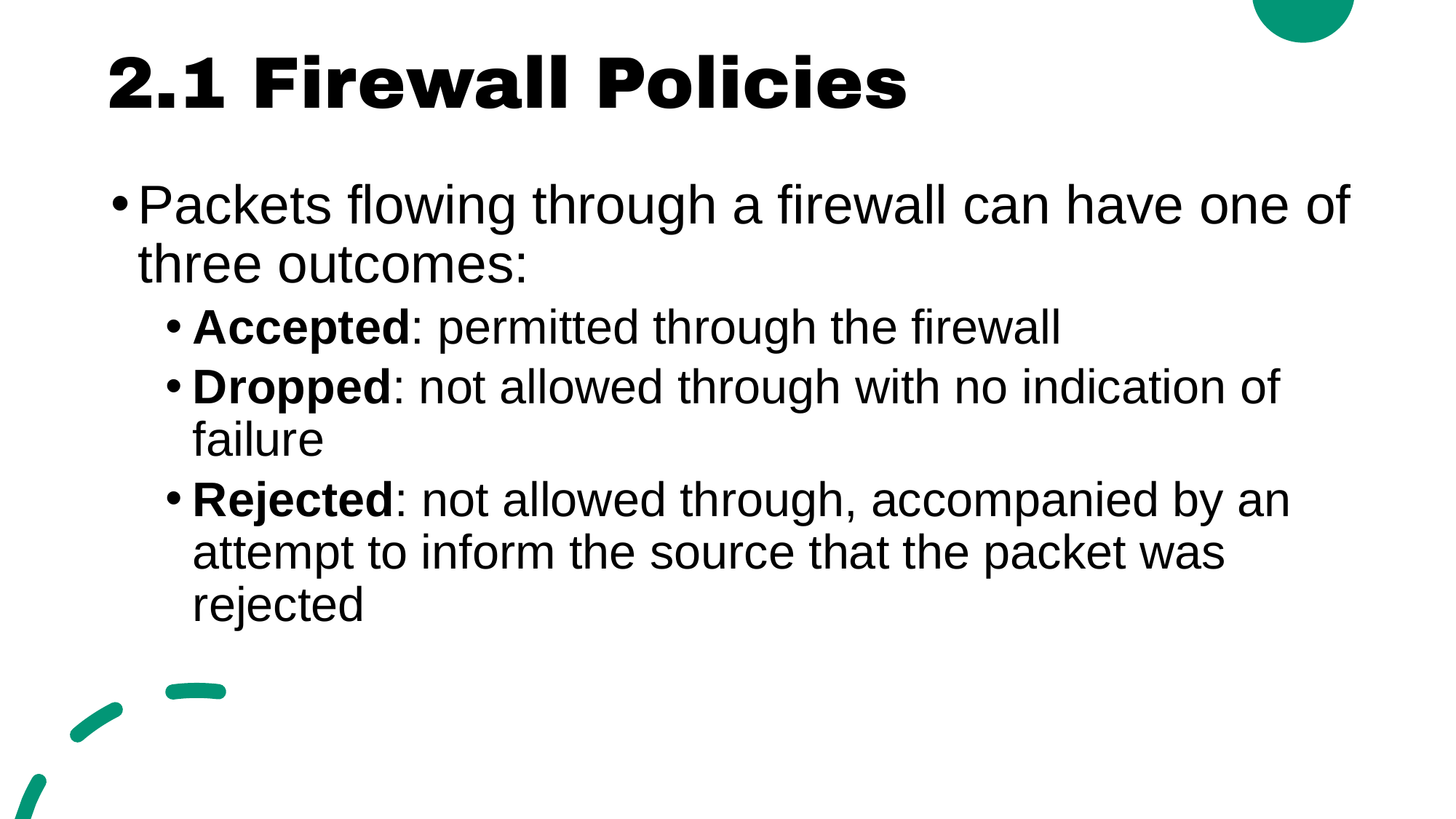

# 2.1 Firewall Policies
Packets flowing through a firewall can have one of three outcomes:
Accepted: permitted through the firewall
Dropped: not allowed through with no indication of failure
Rejected: not allowed through, accompanied by an attempt to inform the source that the packet was rejected